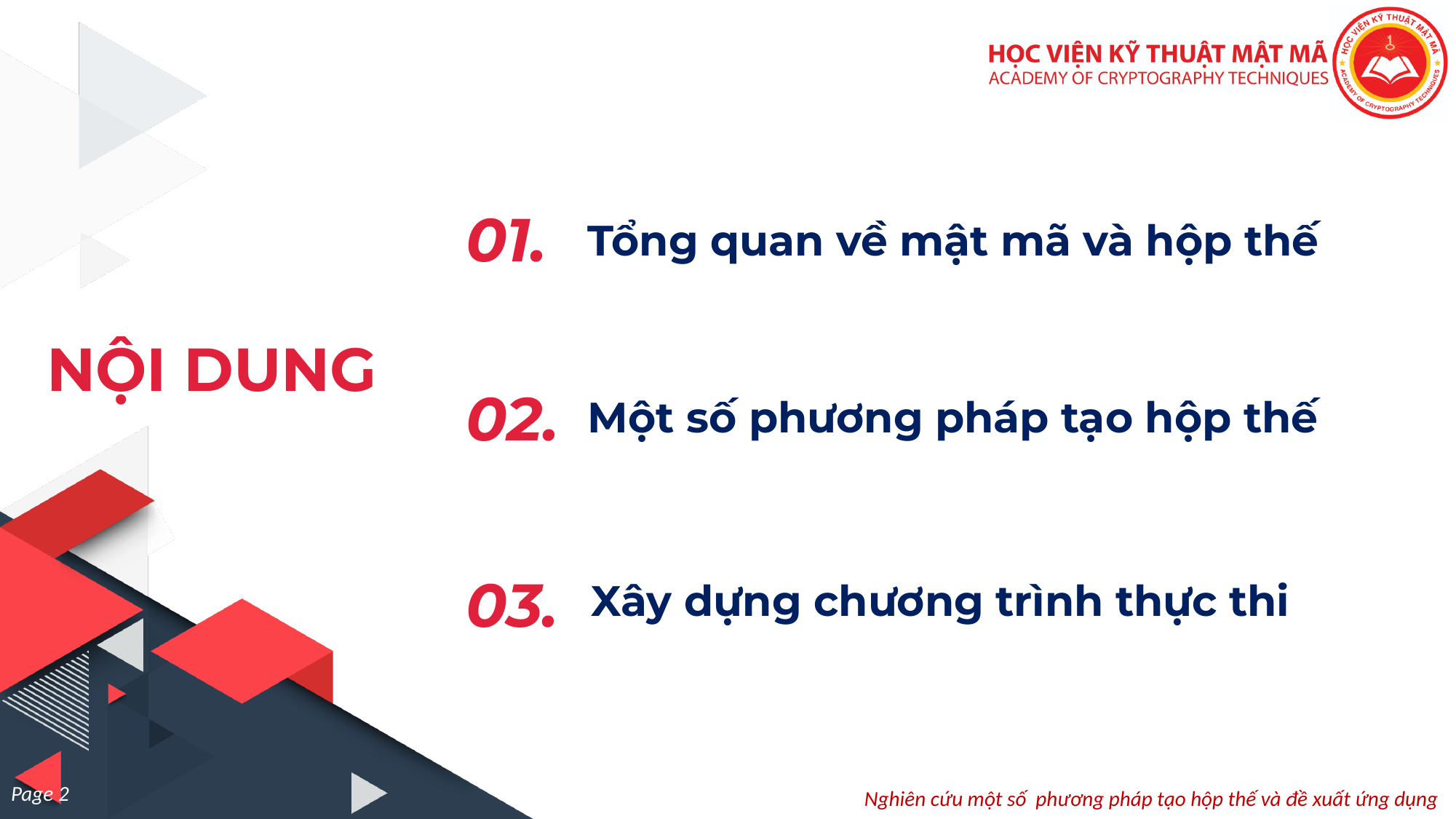

01.
Tổng quan về mật mã và hộp thế
NỘI DUNG
02.
Một số phương pháp tạo hộp thế
03.
Xây dựng chương trình thực thi